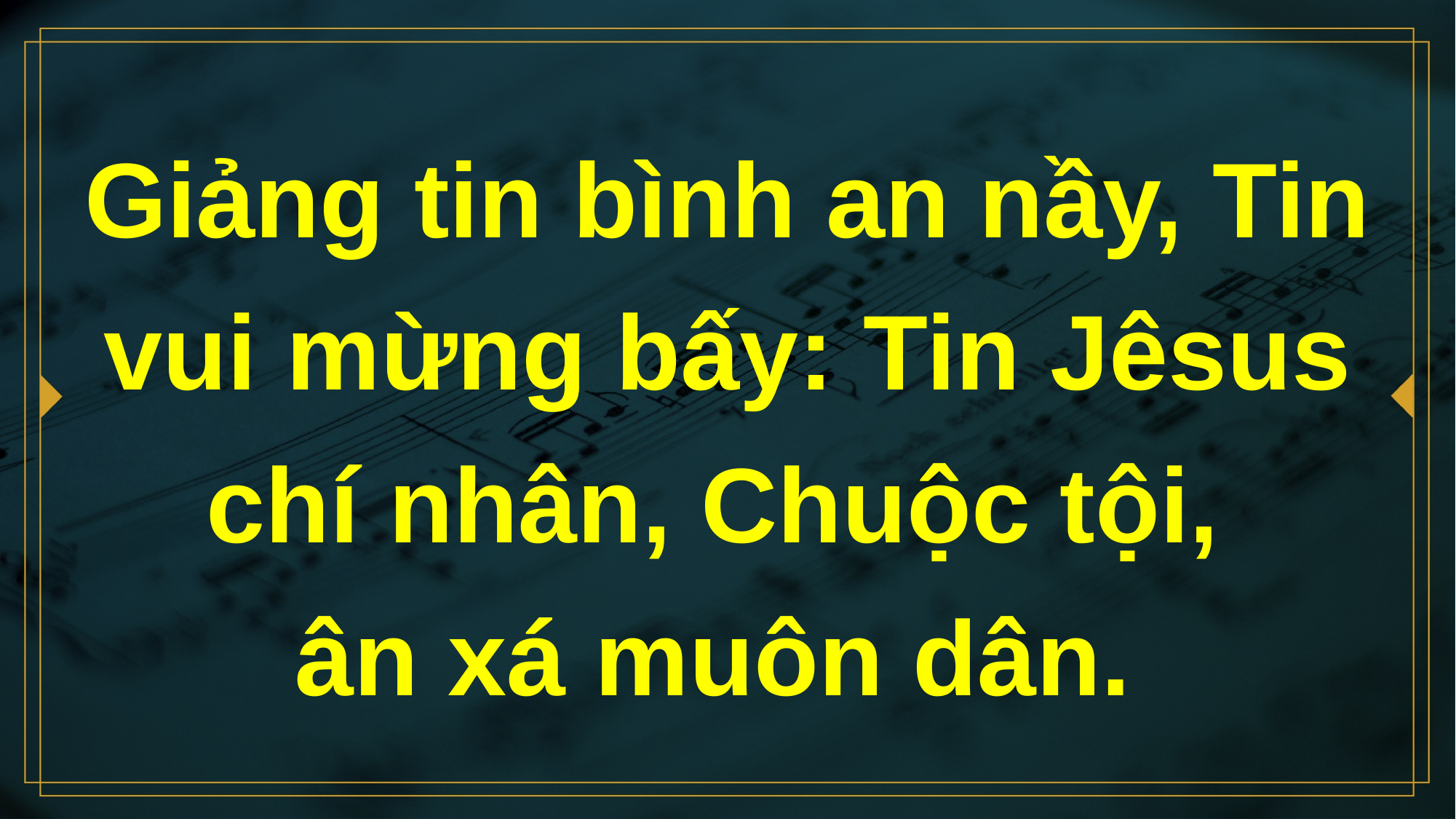

# Giảng tin bình an nầy, Tin vui mừng bấy: Tin Jêsus chí nhân, Chuộc tội, ân xá muôn dân.